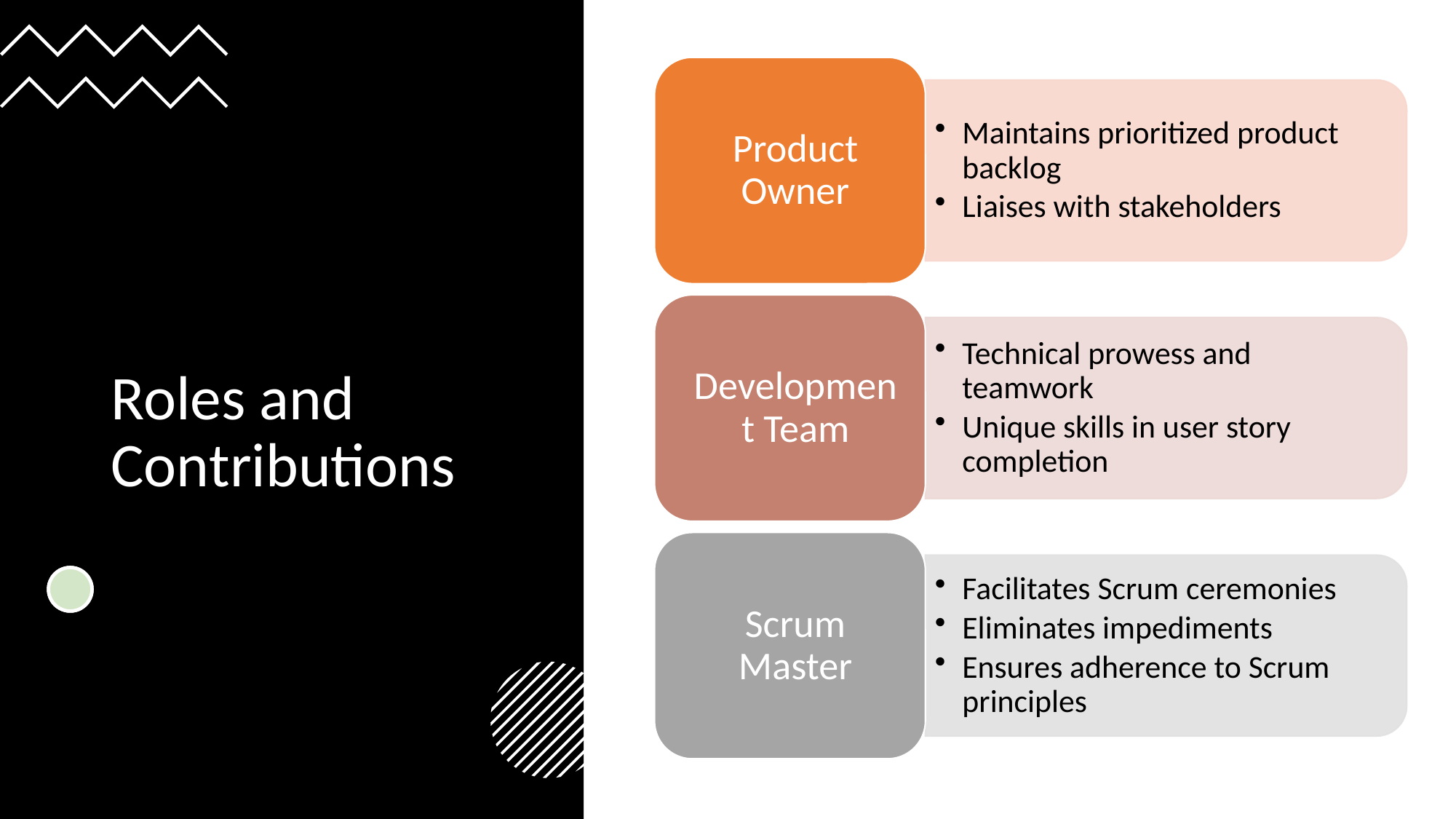

Maintains prioritized product backlog
Liaises with stakeholders
Product Owner
Technical prowess and teamwork
Unique skills in user story completion
Development Team
Facilitates Scrum ceremonies
Eliminates impediments
Ensures adherence to Scrum principles
Scrum Master
# Roles and Contributions